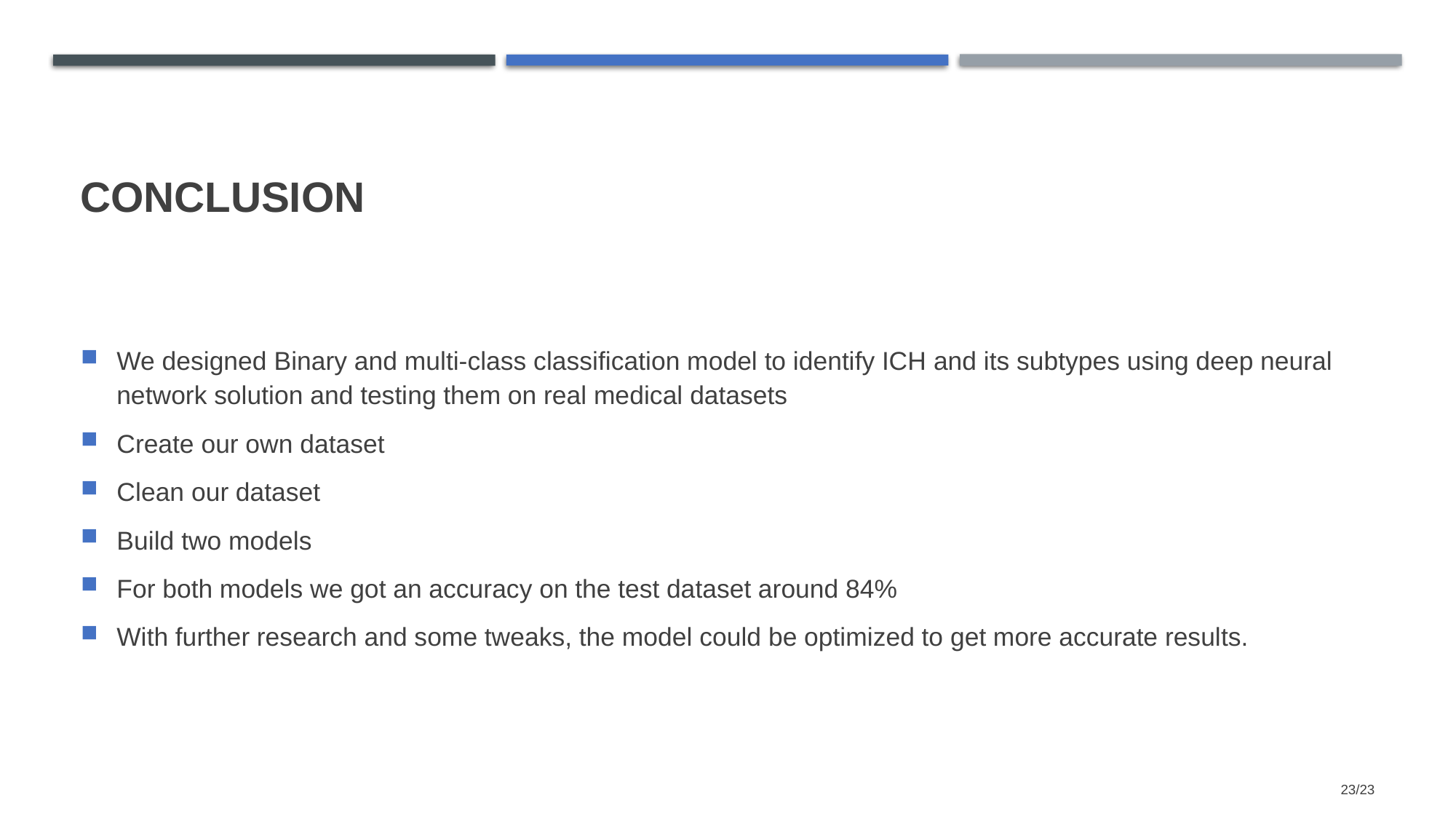

# Conclusion
We designed Binary and multi-class classification model to identify ICH and its subtypes using deep neural network solution and testing them on real medical datasets
Create our own dataset
Clean our dataset
Build two models
For both models we got an accuracy on the test dataset around 84%
With further research and some tweaks, the model could be optimized to get more accurate results.
23/23